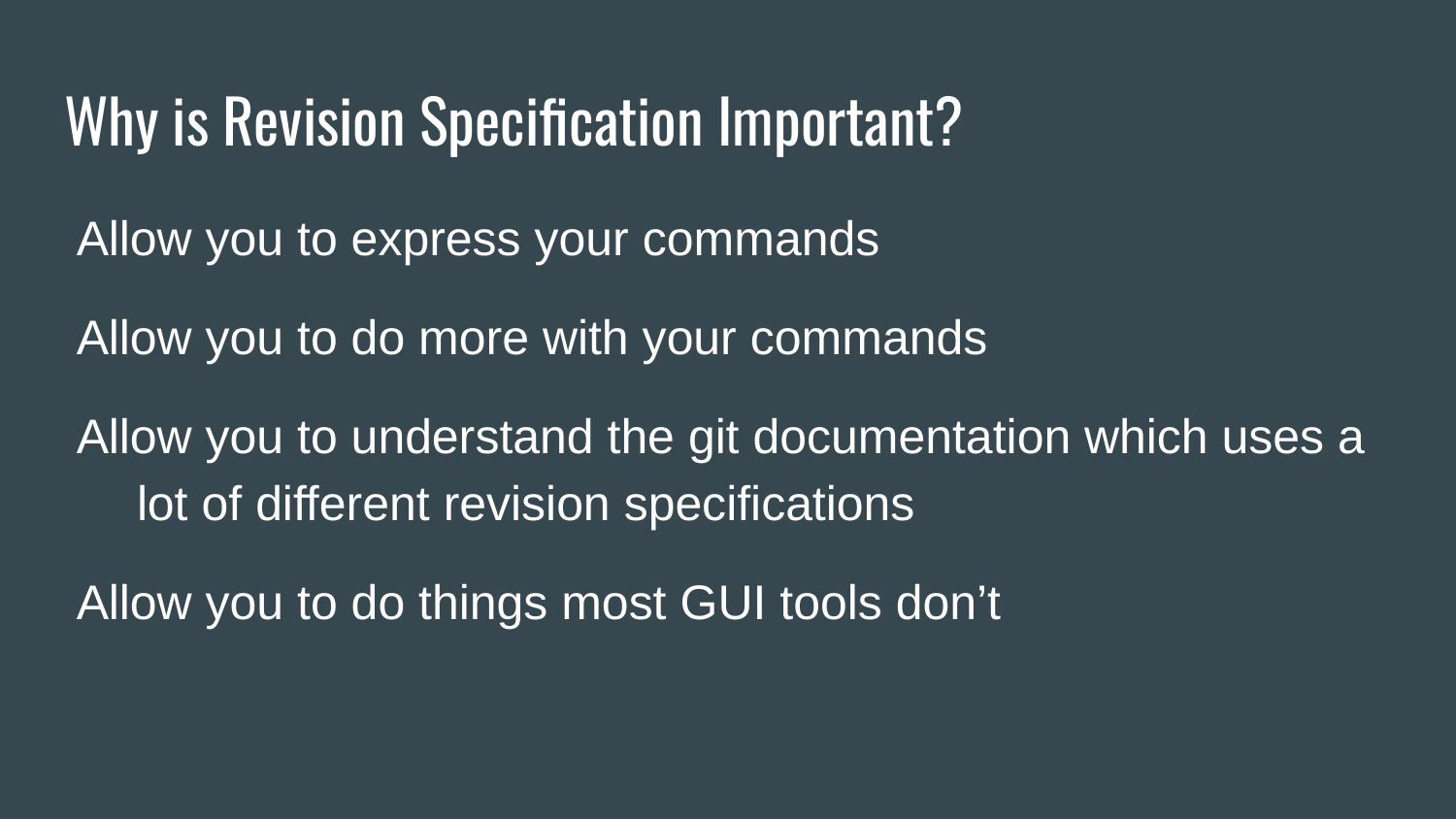

# Why is Revision Specification Important?
Allow you to express your commands
Allow you to do more with your commands
Allow you to understand the git documentation which uses a lot of different revision specifications
Allow you to do things most GUI tools don’t